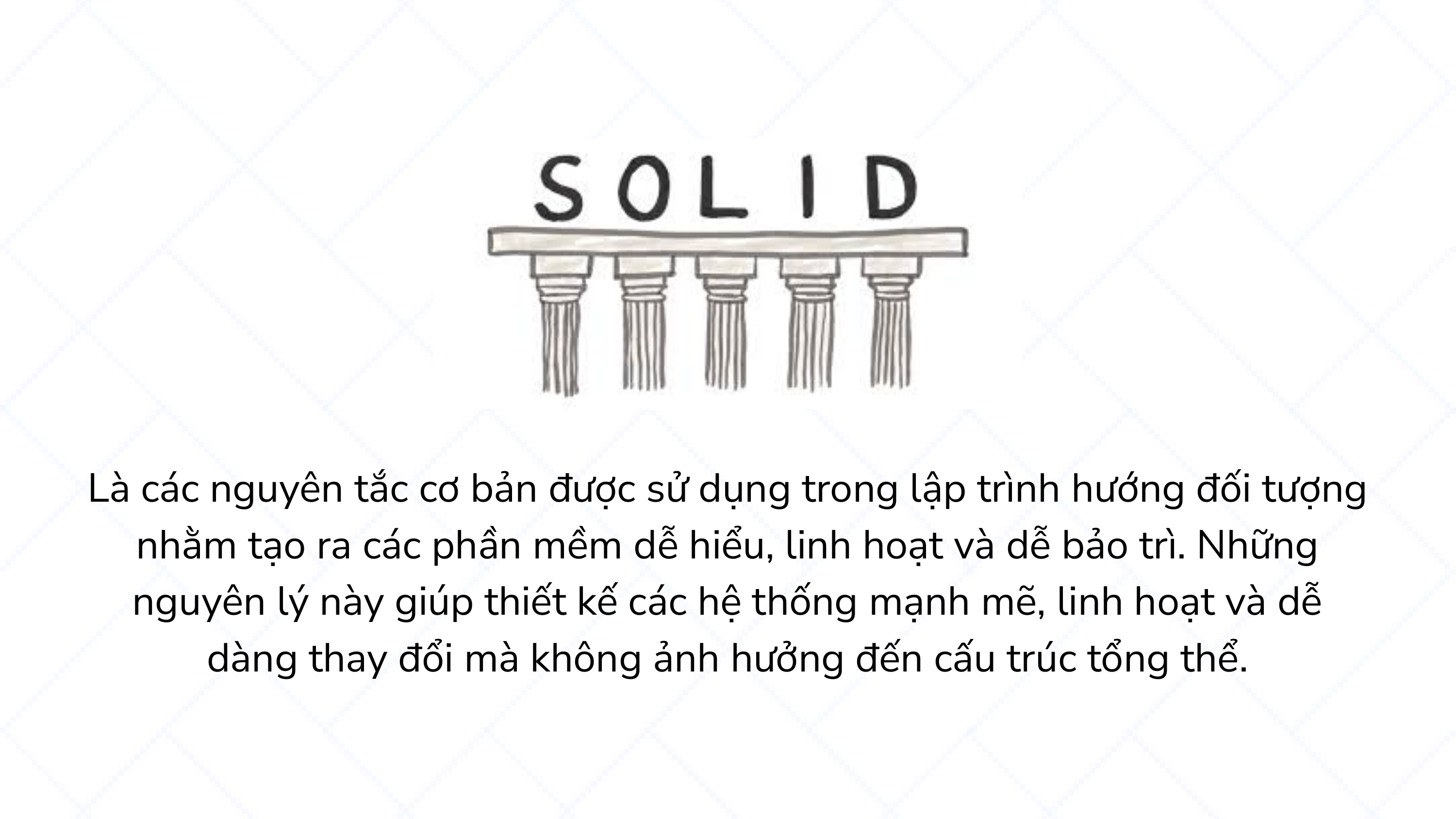

Là các nguyên tắc cơ bản được sử dụng trong lập trình hướng đối tượng nhằm tạo ra các phần mềm dễ hiểu, linh hoạt và dễ bảo trì. Những nguyên lý này giúp thiết kế các hệ thống mạnh mẽ, linh hoạt và dễ dàng thay đổi mà không ảnh hưởng đến cấu trúc tổng thể.